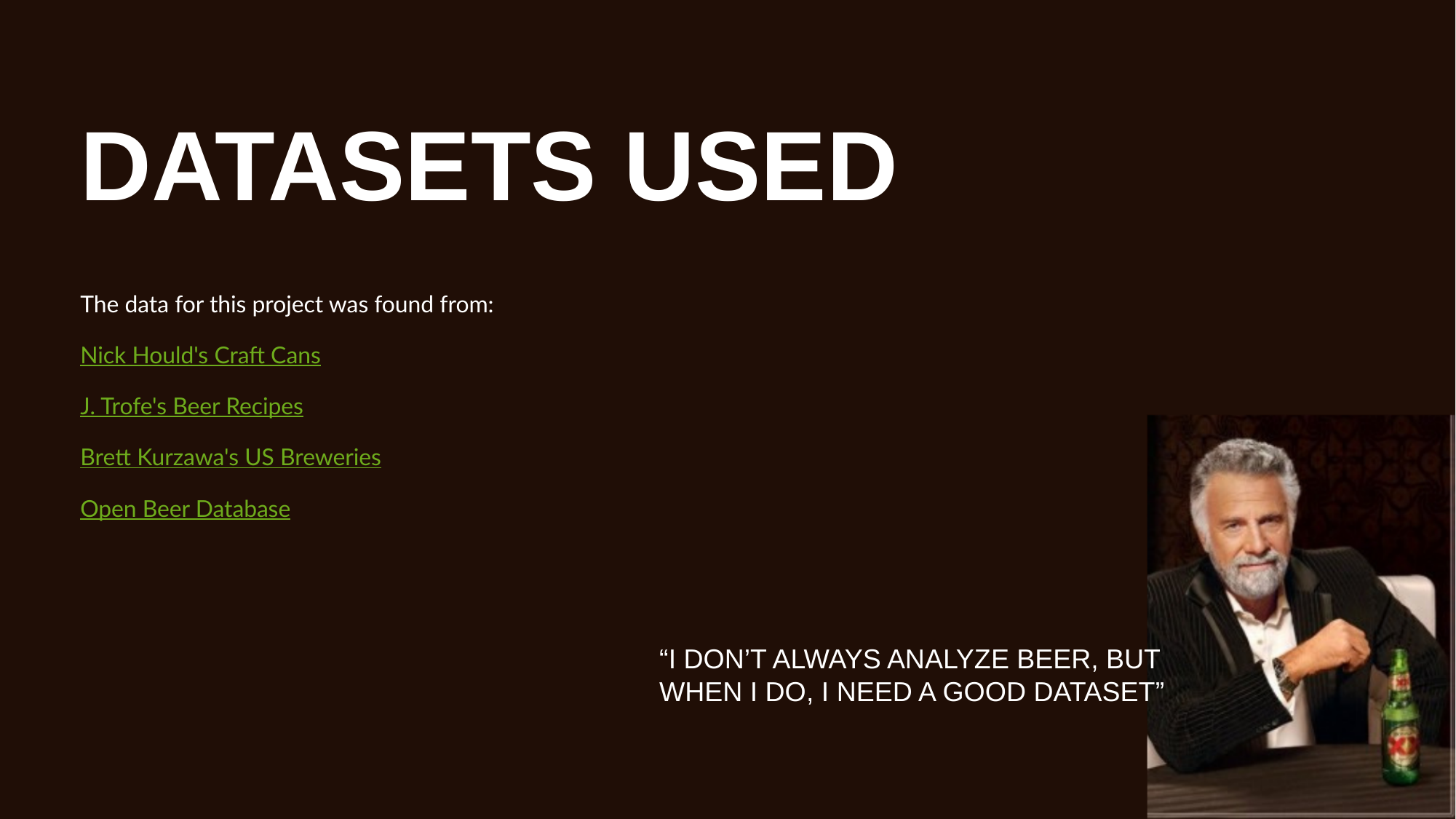

# Datasets USED
The data for this project was found from:
Nick Hould's Craft Cans
J. Trofe's Beer Recipes
Brett Kurzawa's US Breweries
Open Beer Database

“I don’t always Analyze beer, but when I do, I need a good dataset”